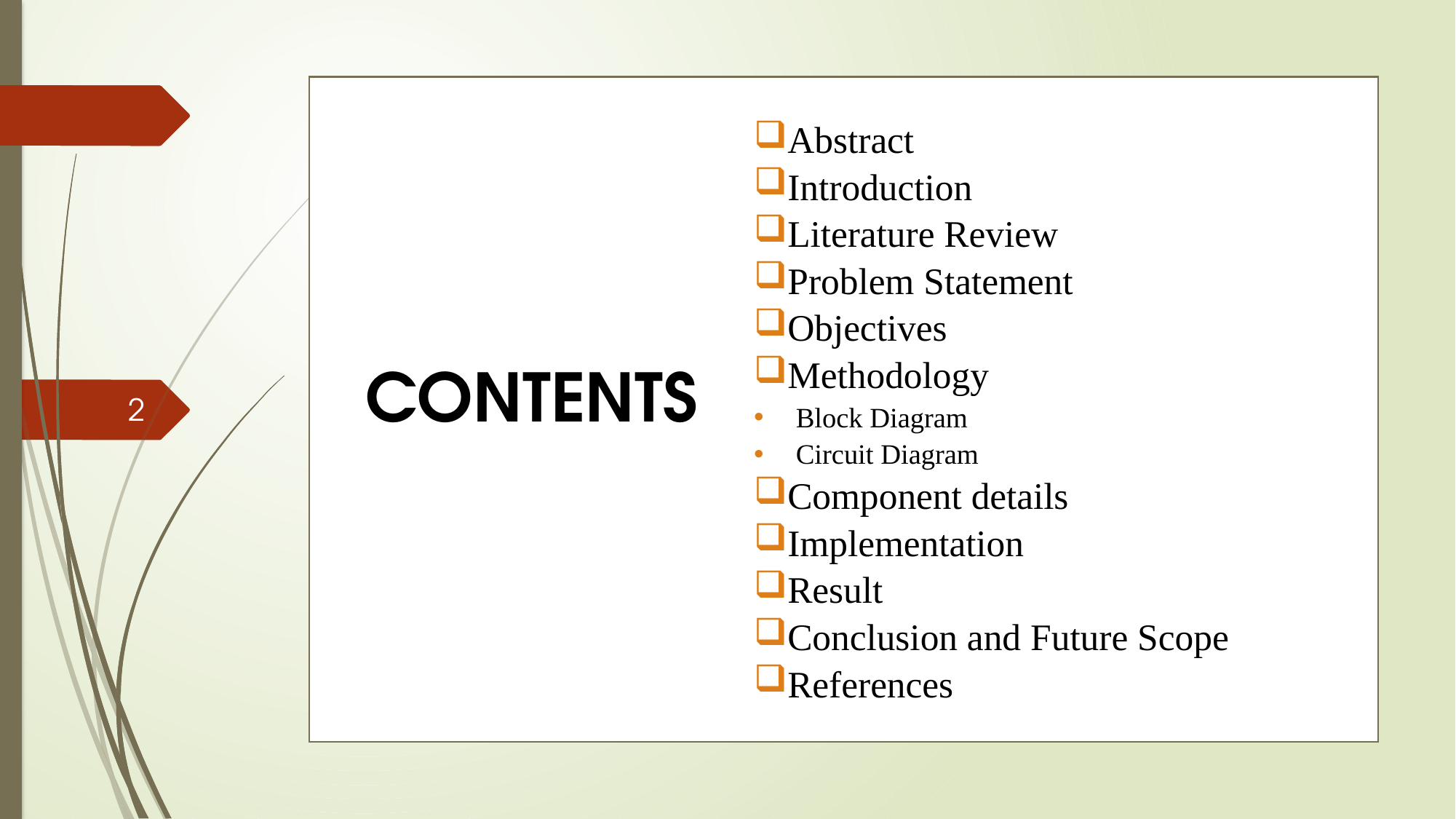

Abstract
Introduction
Literature Review
Problem Statement
Objectives
Methodology
Block Diagram
Circuit Diagram
Component details
Implementation
Result
Conclusion and Future Scope
References

# CONTENTS
2